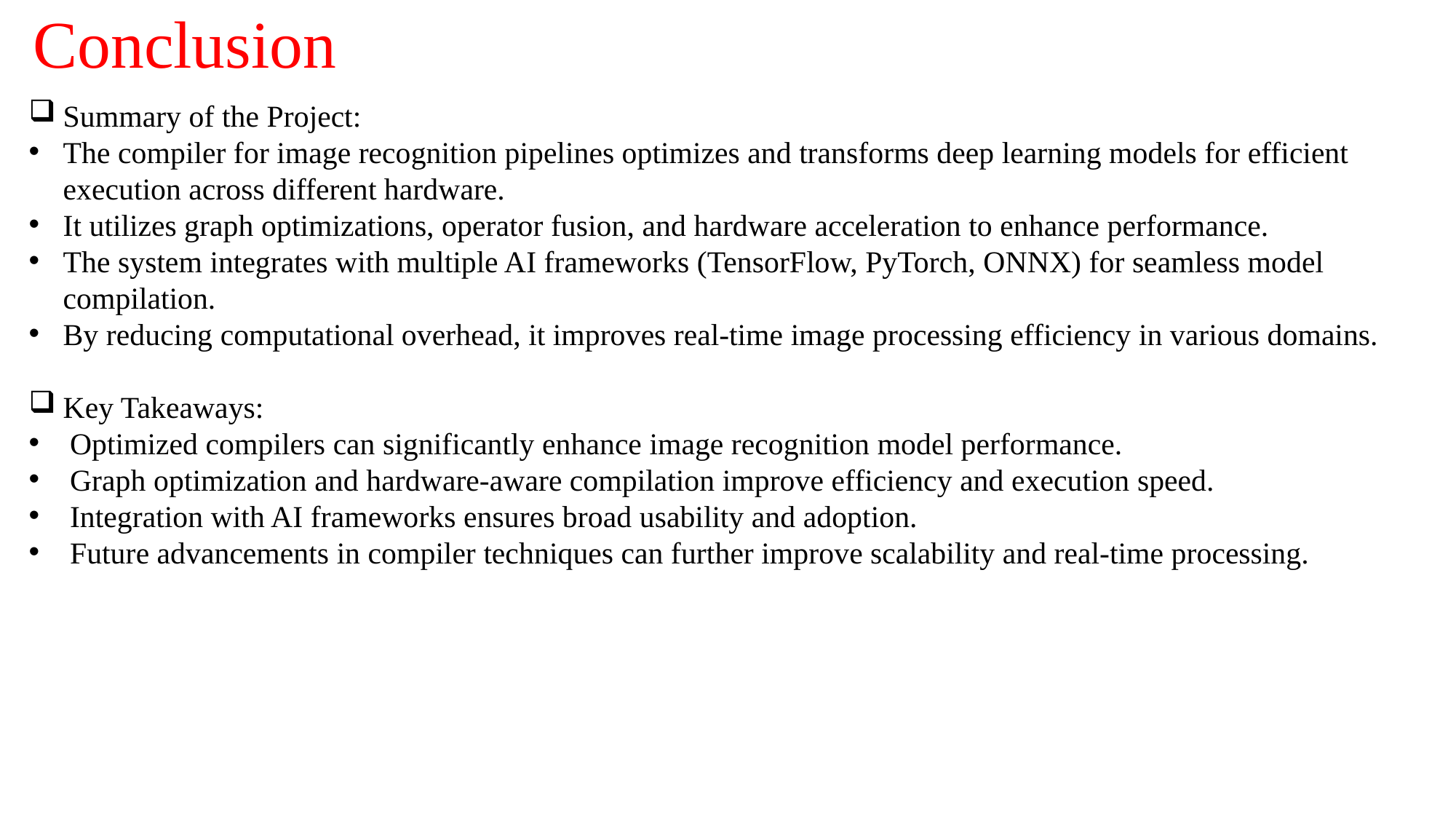

# Conclusion
Summary of the Project:
The compiler for image recognition pipelines optimizes and transforms deep learning models for efficient execution across different hardware.
It utilizes graph optimizations, operator fusion, and hardware acceleration to enhance performance.
The system integrates with multiple AI frameworks (TensorFlow, PyTorch, ONNX) for seamless model compilation.
By reducing computational overhead, it improves real-time image processing efficiency in various domains.

Key Takeaways:
Optimized compilers can significantly enhance image recognition model performance.
Graph optimization and hardware-aware compilation improve efficiency and execution speed.
Integration with AI frameworks ensures broad usability and adoption.
Future advancements in compiler techniques can further improve scalability and real-time processing.